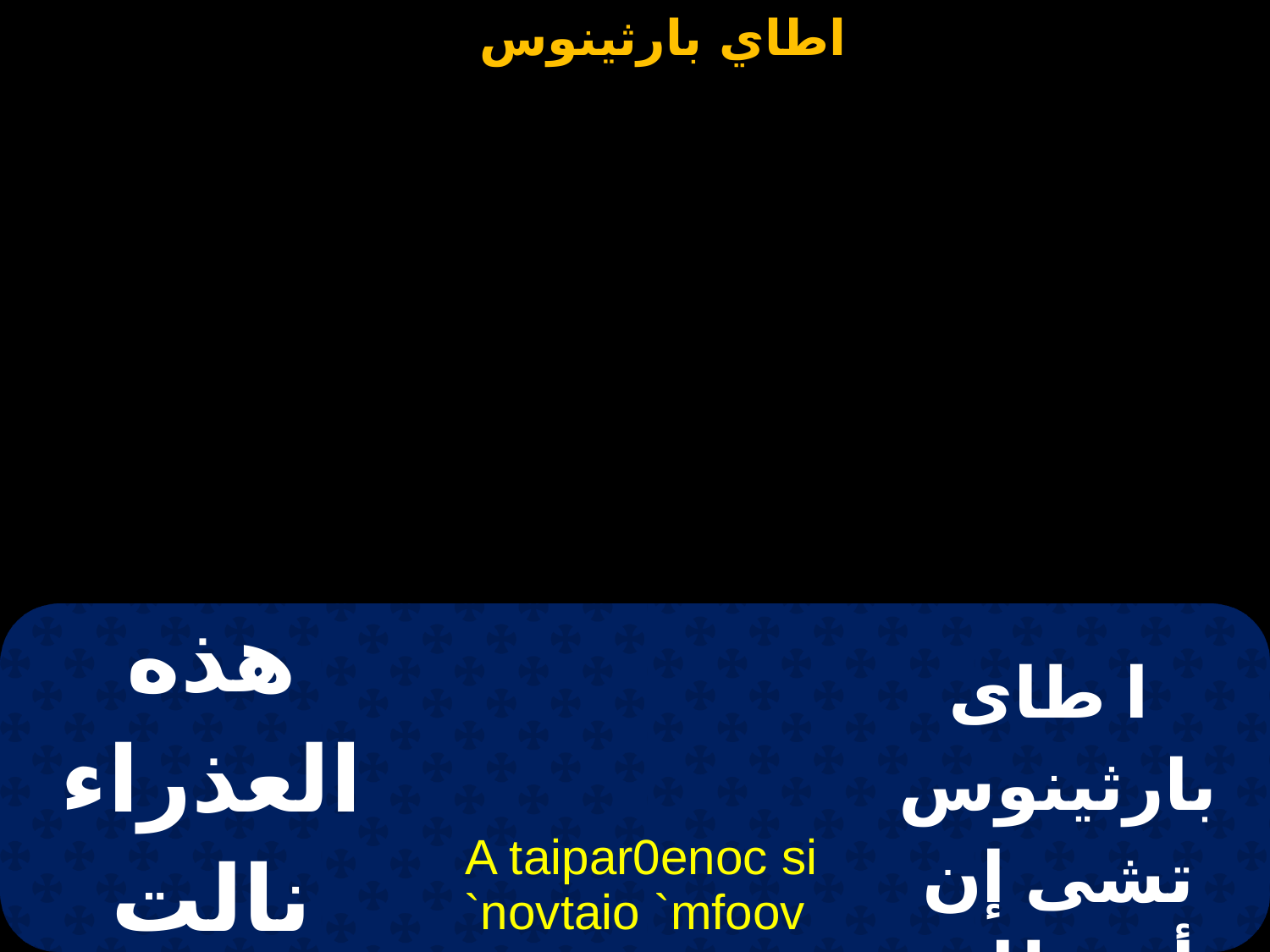

| هذه العذراء نالت اليوم كرامة | A taipar0enoc si `novtaio `mfoov | ا طاى بارثينوس تشى إن أووطايو إمفوأوو |
| --- | --- | --- |